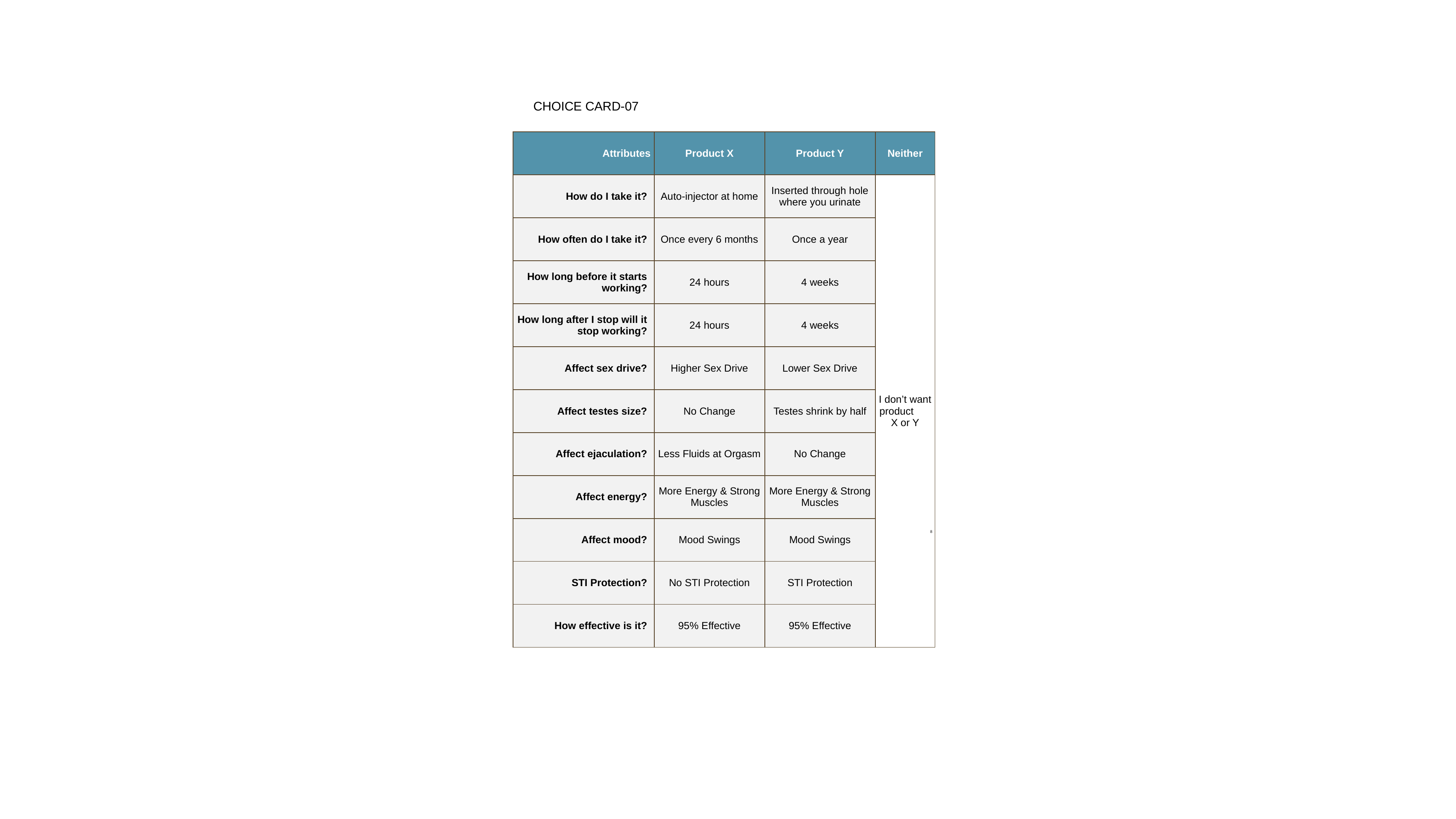

CHOICE CARD-07
| Attributes | Product X | Product Y | Neither |
| --- | --- | --- | --- |
| How do I take it? | Auto-injector at home | Inserted through hole where you urinate | I don’t want product X or Y |
| How often do I take it? | Once every 6 months | Once a year |  |
| How long before it starts working? | 24 hours | 4 weeks |  |
| How long after I stop will it stop working? | 24 hours | 4 weeks |  |
| Affect sex drive? | Higher Sex Drive | Lower Sex Drive |  |
| Affect testes size? | No Change | Testes shrink by half |  |
| Affect ejaculation? | Less Fluids at Orgasm | No Change |  |
| Affect energy? | More Energy & Strong Muscles | More Energy & Strong Muscles |  |
| Affect mood? | Mood Swings | Mood Swings |  |
| STI Protection? | No STI Protection | STI Protection |  |
| How effective is it? | 95% Effective | 95% Effective |  |
8